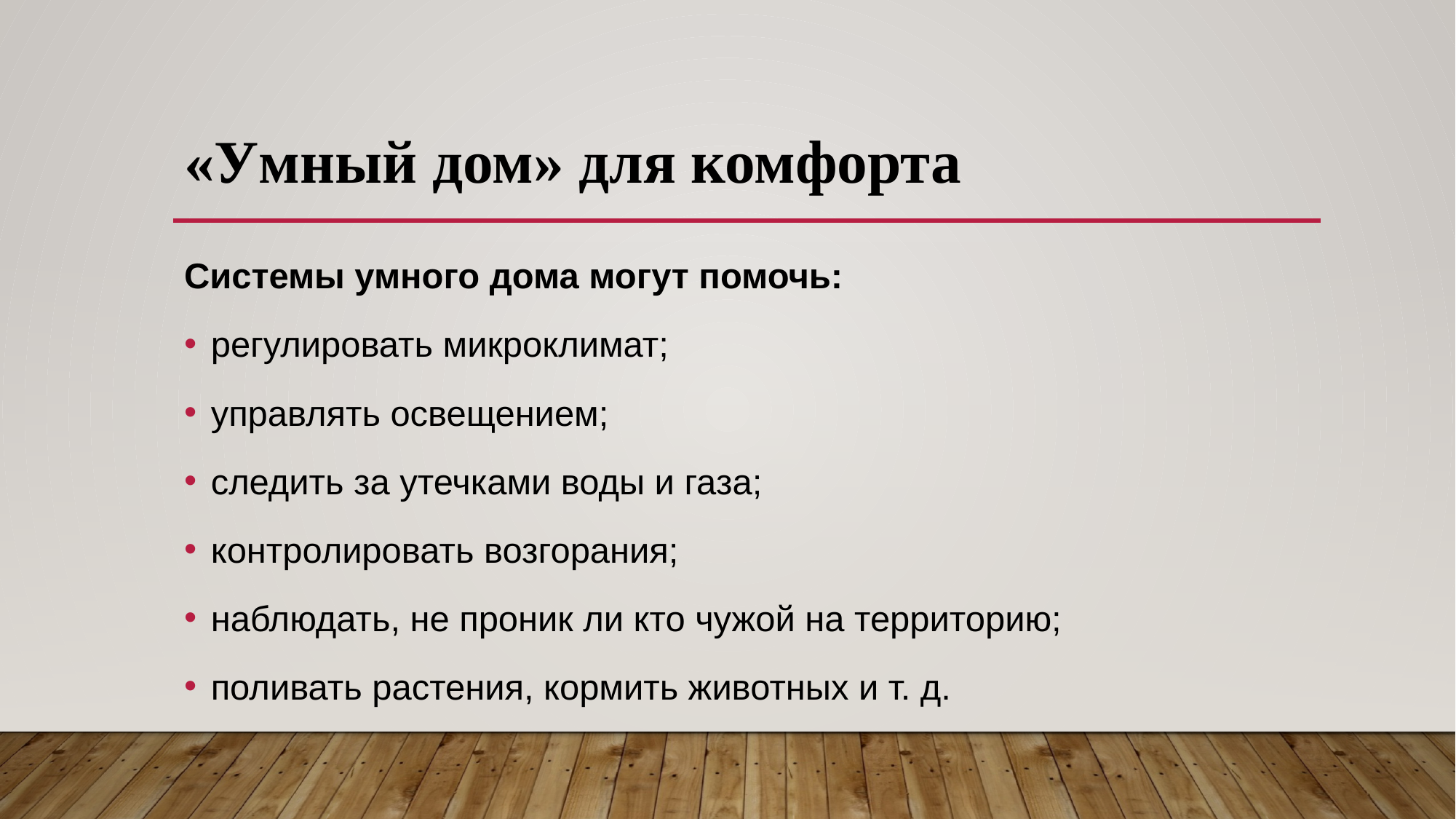

# «Умный дом» для комфорта
Системы умного дома могут помочь:
регулировать микроклимат;
управлять освещением;
следить за утечками воды и газа;
контролировать возгорания;
наблюдать, не проник ли кто чужой на территорию;
поливать растения, кормить животных и т. д.